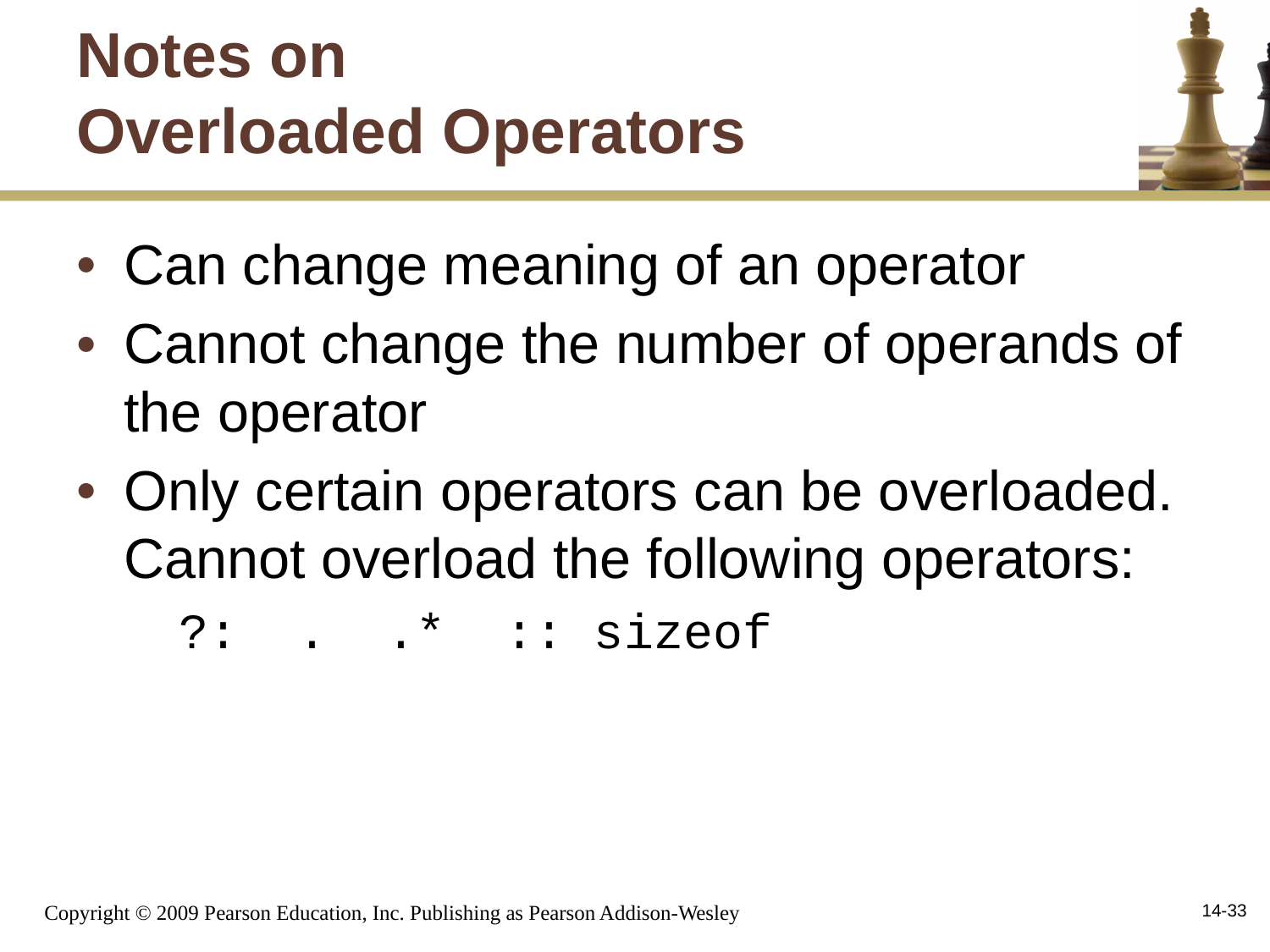

# Notes on Overloaded Operators
Can change meaning of an operator
Cannot change the number of operands of the operator
Only certain operators can be overloaded.  Cannot overload the following operators:
	?:  .  .*  :: sizeof
14-33